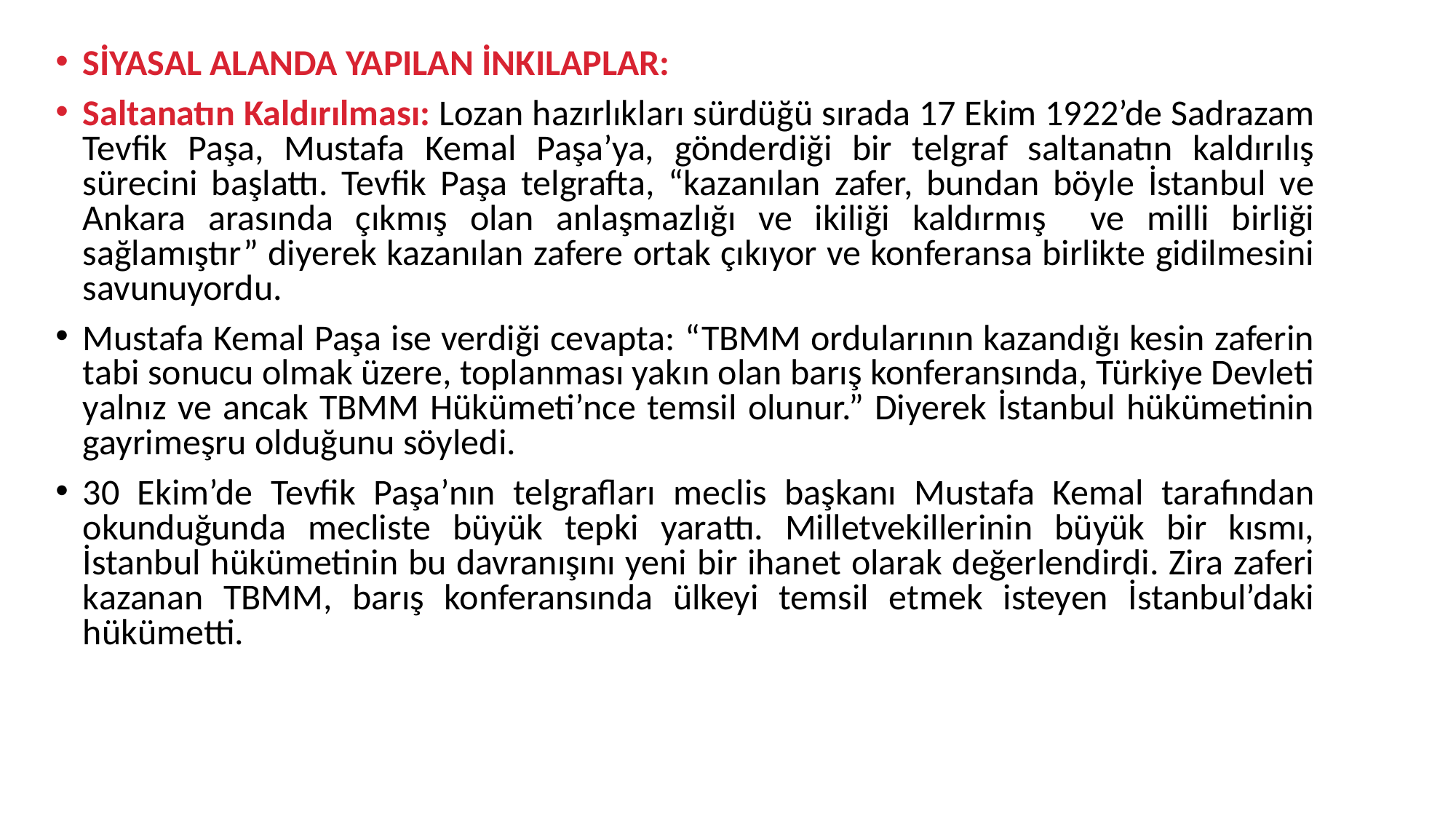

SİYASAL ALANDA YAPILAN İNKILAPLAR:
Saltanatın Kaldırılması: Lozan hazırlıkları sürdüğü sırada 17 Ekim 1922’de Sadrazam Tevfik Paşa, Mustafa Kemal Paşa’ya, gönderdiği bir telgraf saltanatın kaldırılış sürecini başlattı. Tevfik Paşa telgrafta, “kazanılan zafer, bundan böyle İstanbul ve Ankara arasında çıkmış olan anlaşmazlığı ve ikiliği kaldırmış  ve milli birliği sağlamıştır” diyerek kazanılan zafere ortak çıkıyor ve konferansa birlikte gidilmesini savunuyordu.
Mustafa Kemal Paşa ise verdiği cevapta: “TBMM ordularının kazandığı kesin zaferin tabi sonucu olmak üzere, toplanması yakın olan barış konferansında, Türkiye Devleti yalnız ve ancak TBMM Hükümeti’nce temsil olunur.” Diyerek İstanbul hükümetinin gayrimeşru olduğunu söyledi.
30 Ekim’de Tevfik Paşa’nın telgrafları meclis başkanı Mustafa Kemal tarafından okunduğunda mecliste büyük tepki yarattı. Milletvekillerinin büyük bir kısmı, İstanbul hükümetinin bu davranışını yeni bir ihanet olarak değerlendirdi. Zira zaferi kazanan TBMM, barış konferansında ülkeyi temsil etmek isteyen İstanbul’daki hükümetti.